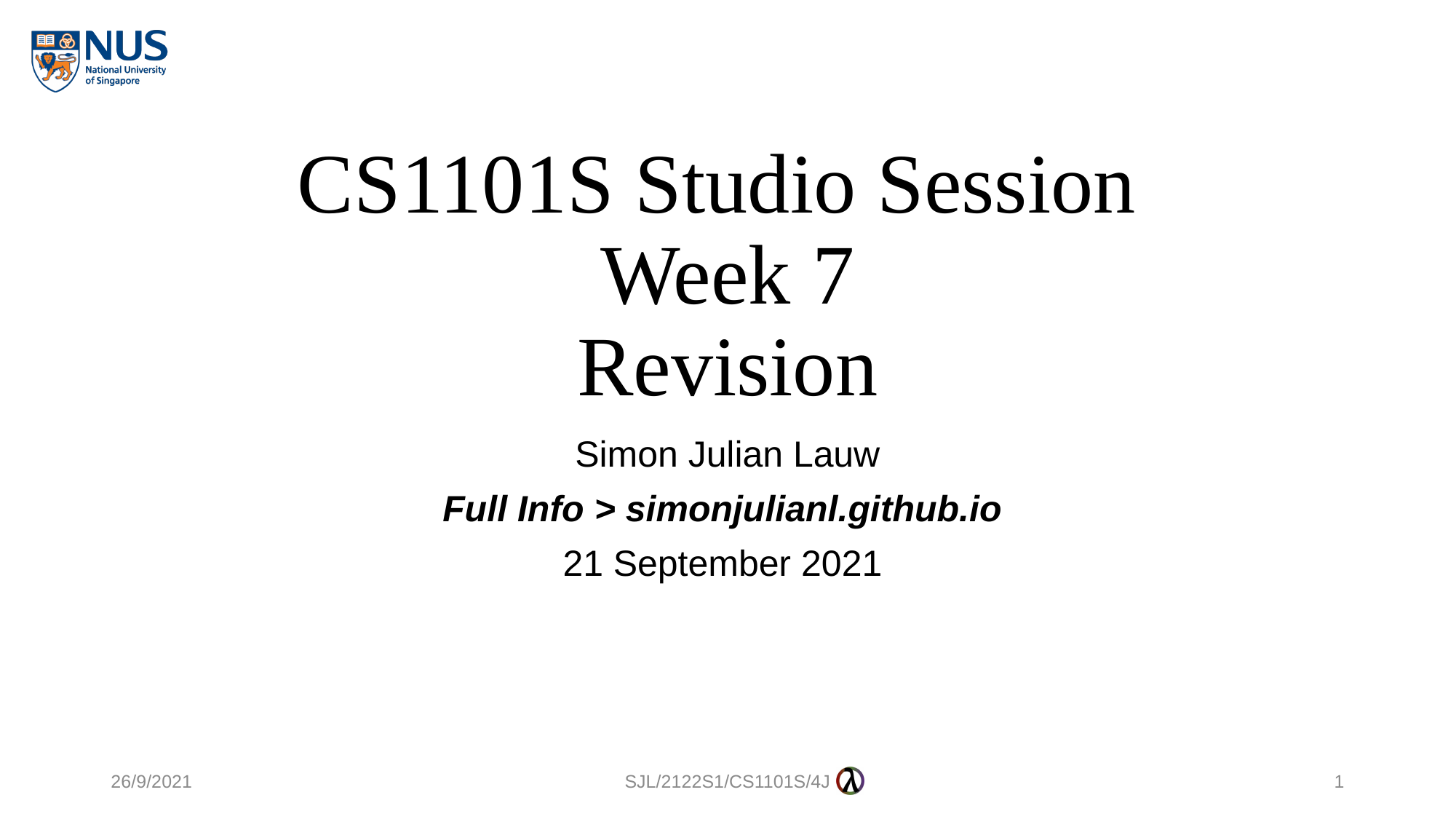

# CS1101S Studio Session Week 7 Revision
Simon Julian Lauw
Full Info > simonjulianl.github.io
21 September 2021

26/9/2021
SJL/2122S1/CS1101S/4J
1